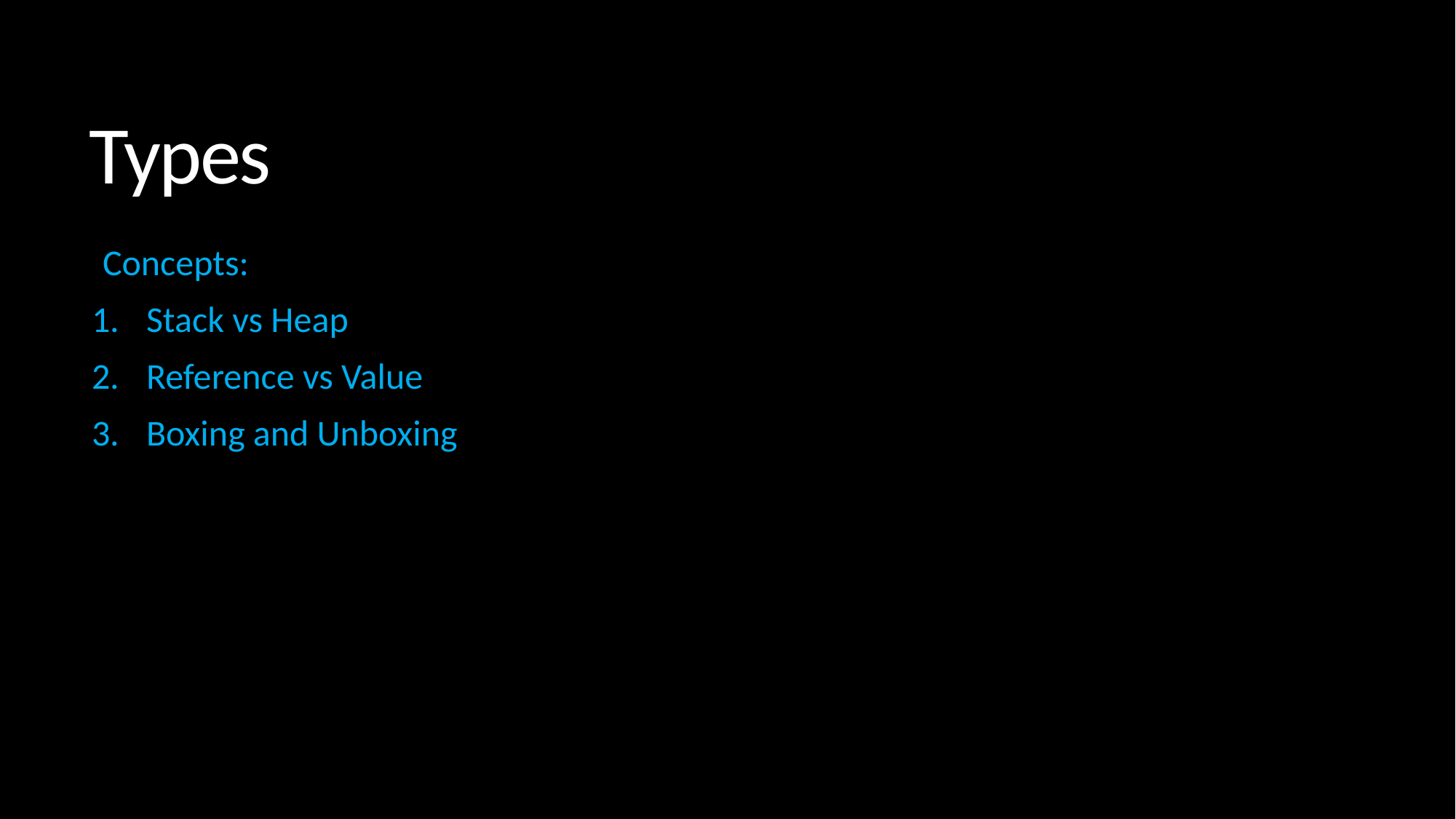

# Types
Concepts:
Stack vs Heap
Reference vs Value
Boxing and Unboxing